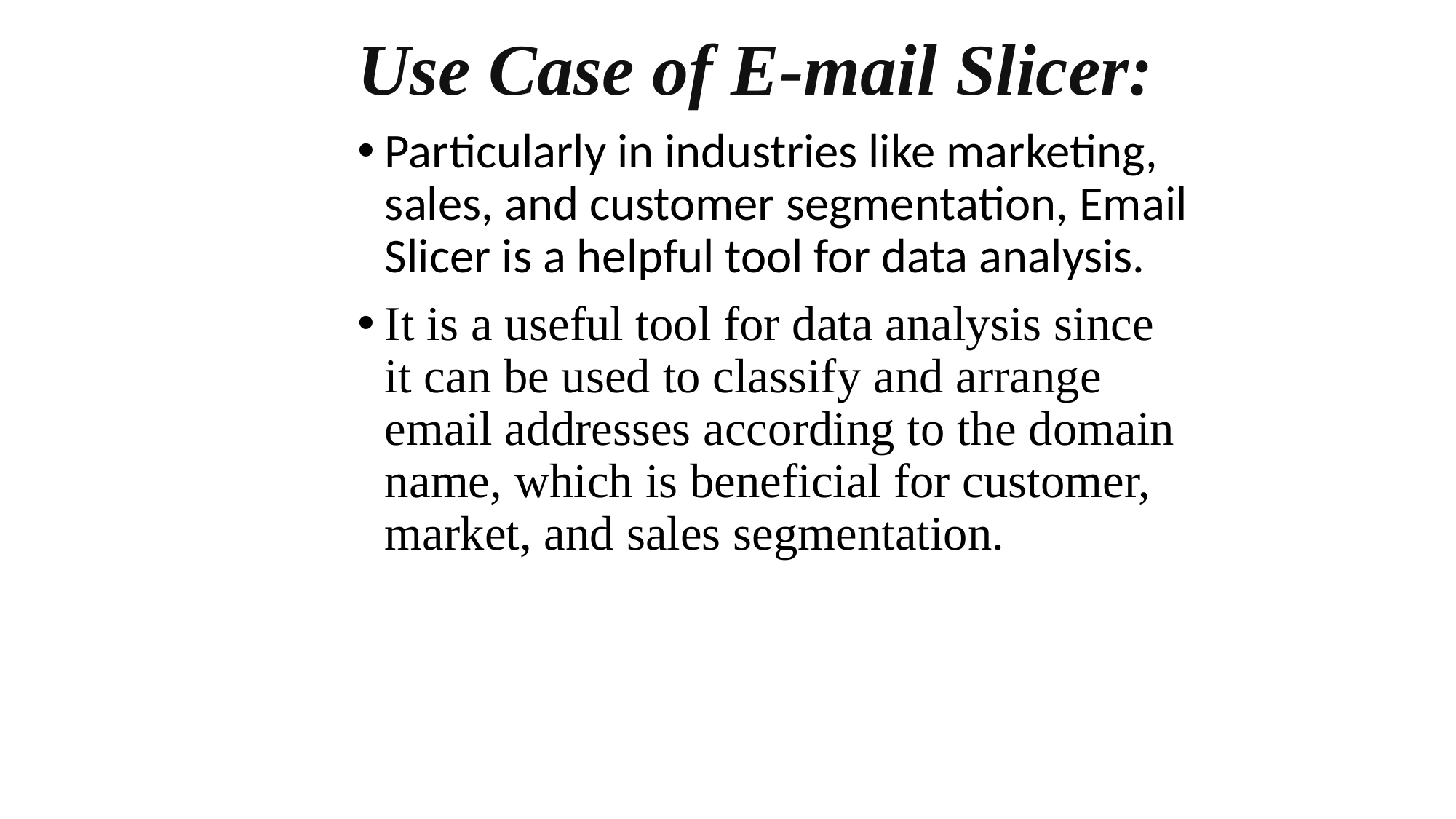

Use Case of E-mail Slicer:
Particularly in industries like marketing, sales, and customer segmentation, Email Slicer is a helpful tool for data analysis.
It is a useful tool for data analysis since it can be used to classify and arrange email addresses according to the domain name, which is beneficial for customer, market, and sales segmentation.
#